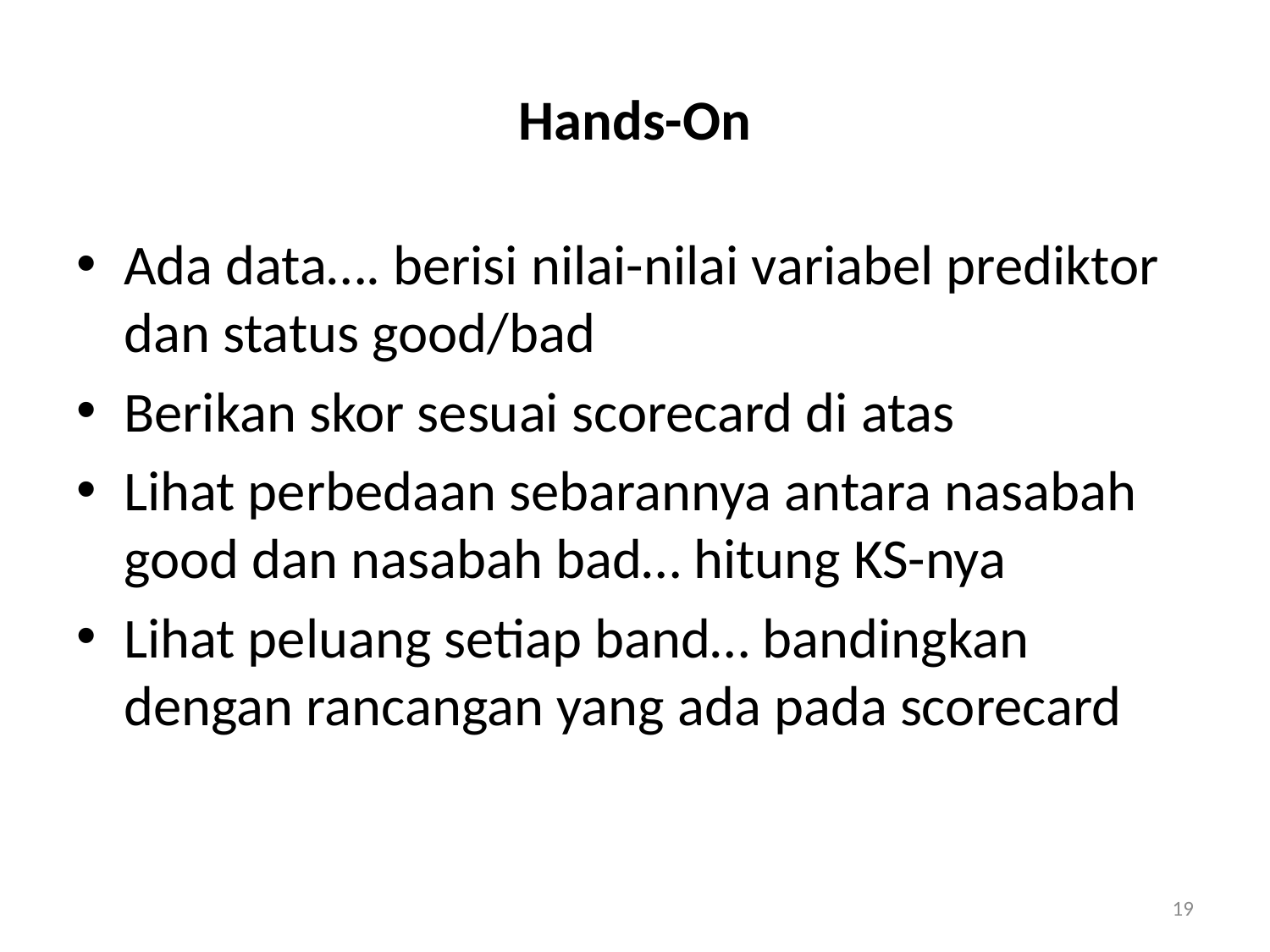

# Hands-On
Ada data…. berisi nilai-nilai variabel prediktor dan status good/bad
Berikan skor sesuai scorecard di atas
Lihat perbedaan sebarannya antara nasabah good dan nasabah bad… hitung KS-nya
Lihat peluang setiap band… bandingkan dengan rancangan yang ada pada scorecard
19